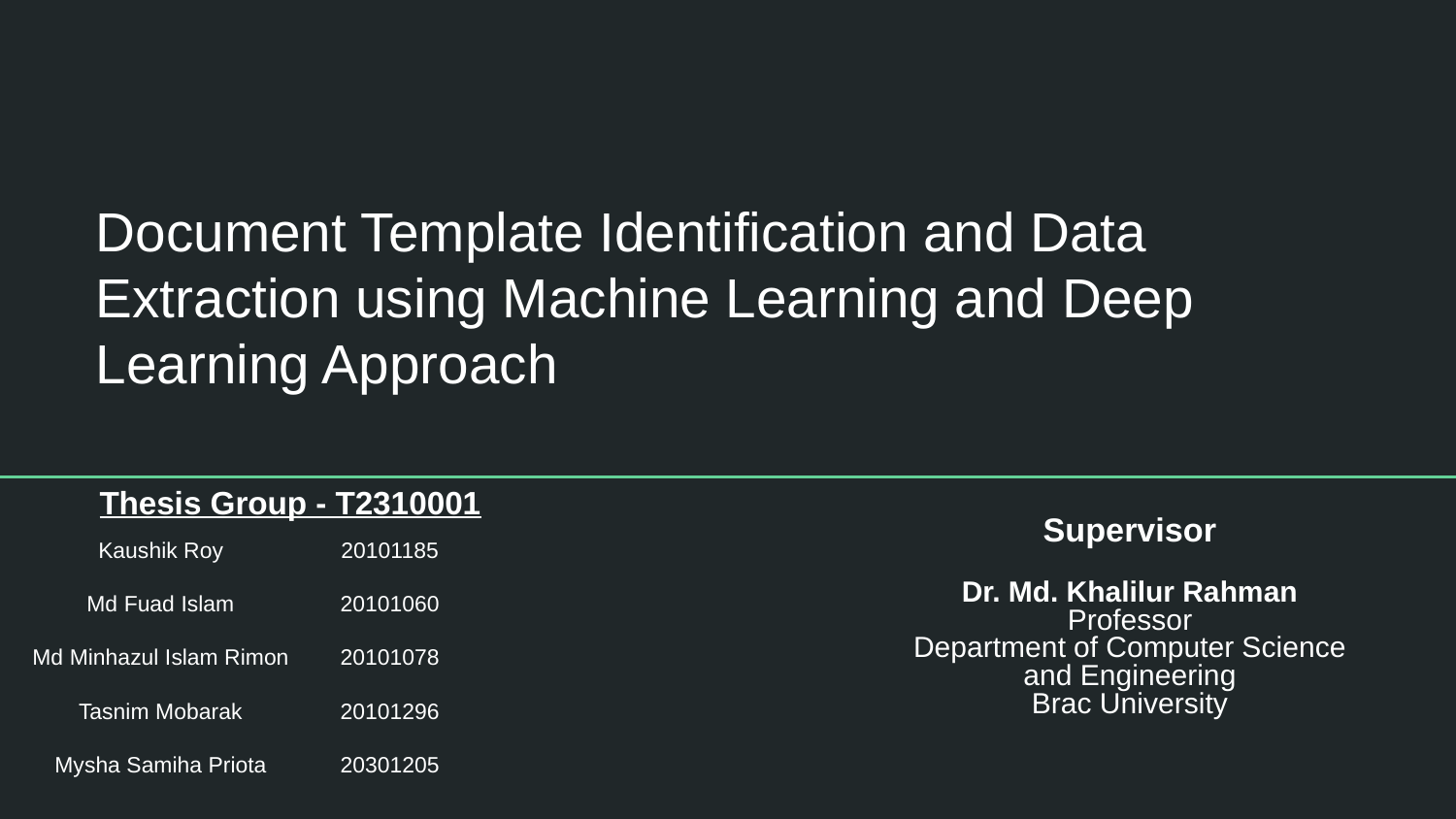

# Document Template Identification and Data Extraction using Machine Learning and Deep Learning Approach
Thesis Group - T2310001
Supervisor

Dr. Md. Khalilur Rahman
Professor
Department of Computer Science and Engineering
Brac University
| Kaushik Roy | 20101185 |
| --- | --- |
| Md Fuad Islam | 20101060 |
| Md Minhazul Islam Rimon | 20101078 |
| Tasnim Mobarak | 20101296 |
| Mysha Samiha Priota | 20301205 |